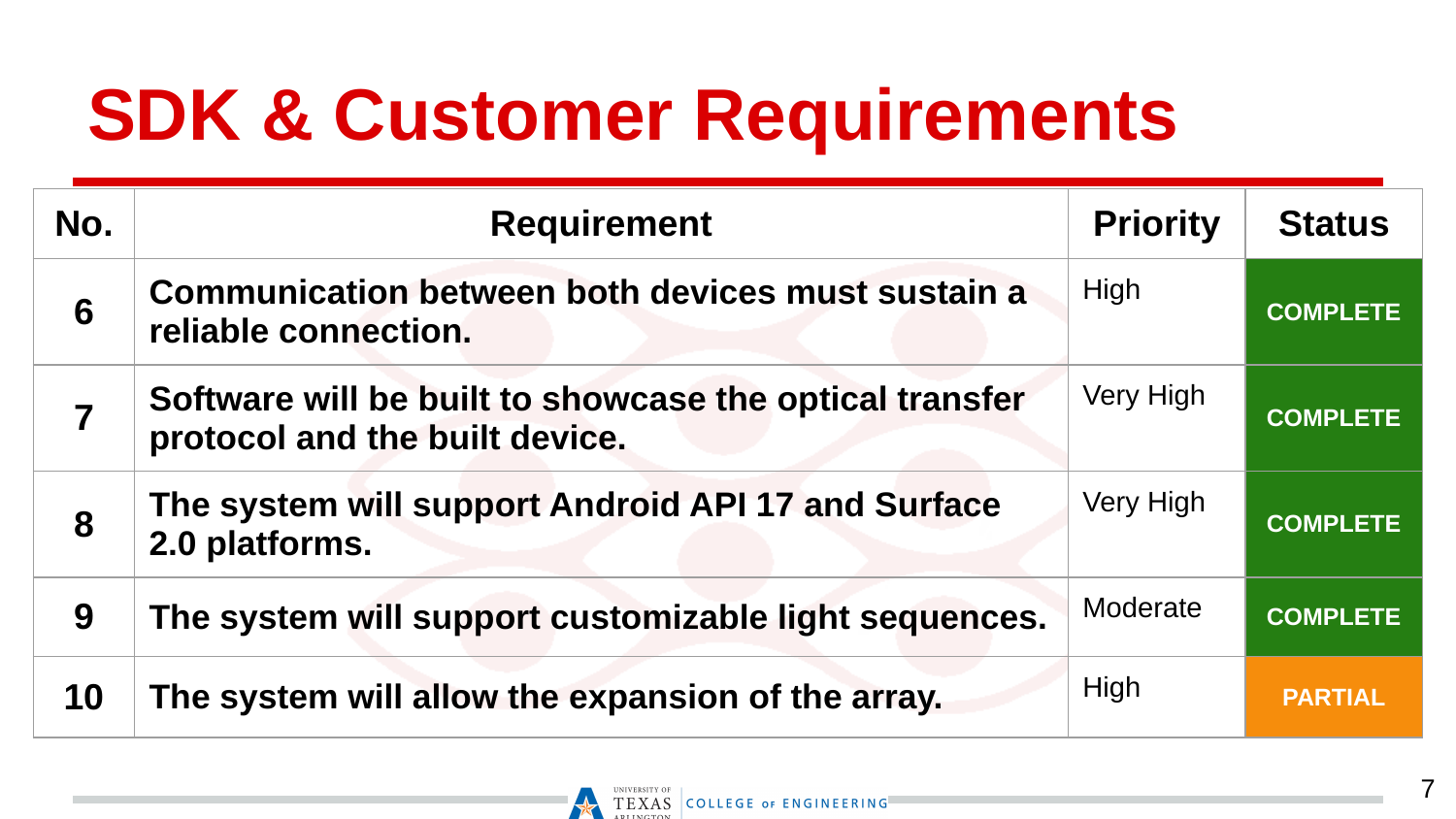

# SDK & Customer Requirements
| No. | Requirement | Priority | Status |
| --- | --- | --- | --- |
| 6 | Communication between both devices must sustain a reliable connection. | High | COMPLETE |
| 7 | Software will be built to showcase the optical transfer protocol and the built device. | Very High | COMPLETE |
| 8 | The system will support Android API 17 and Surface 2.0 platforms. | Very High | COMPLETE |
| 9 | The system will support customizable light sequences. | Moderate | COMPLETE |
| 10 | The system will allow the expansion of the array. | High | PARTIAL |
7